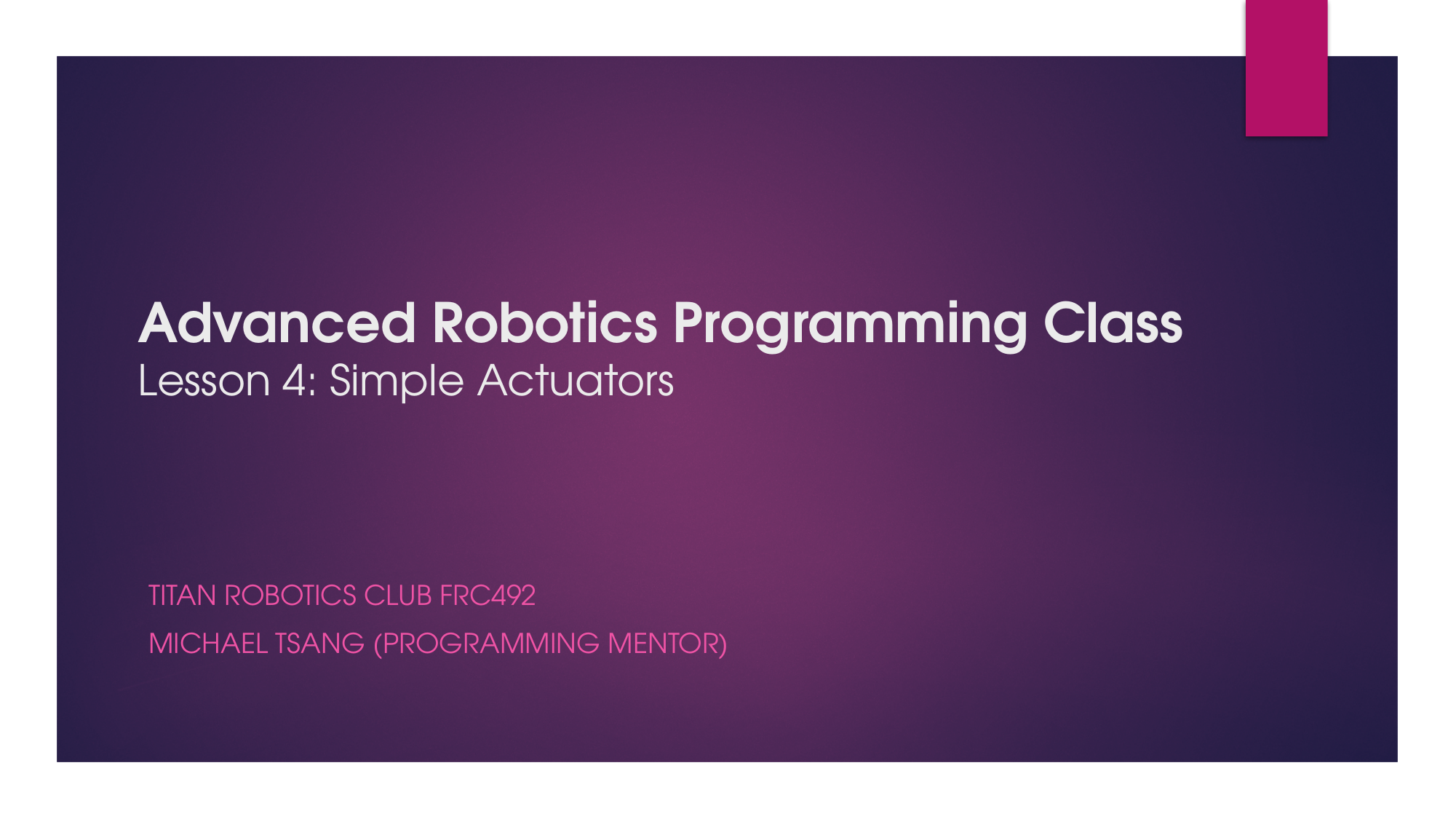

# Advanced Robotics Programming Class Lesson 4: Simple Actuators
Titan Robotics Club FRC492
Michael Tsang (Programming Mentor)